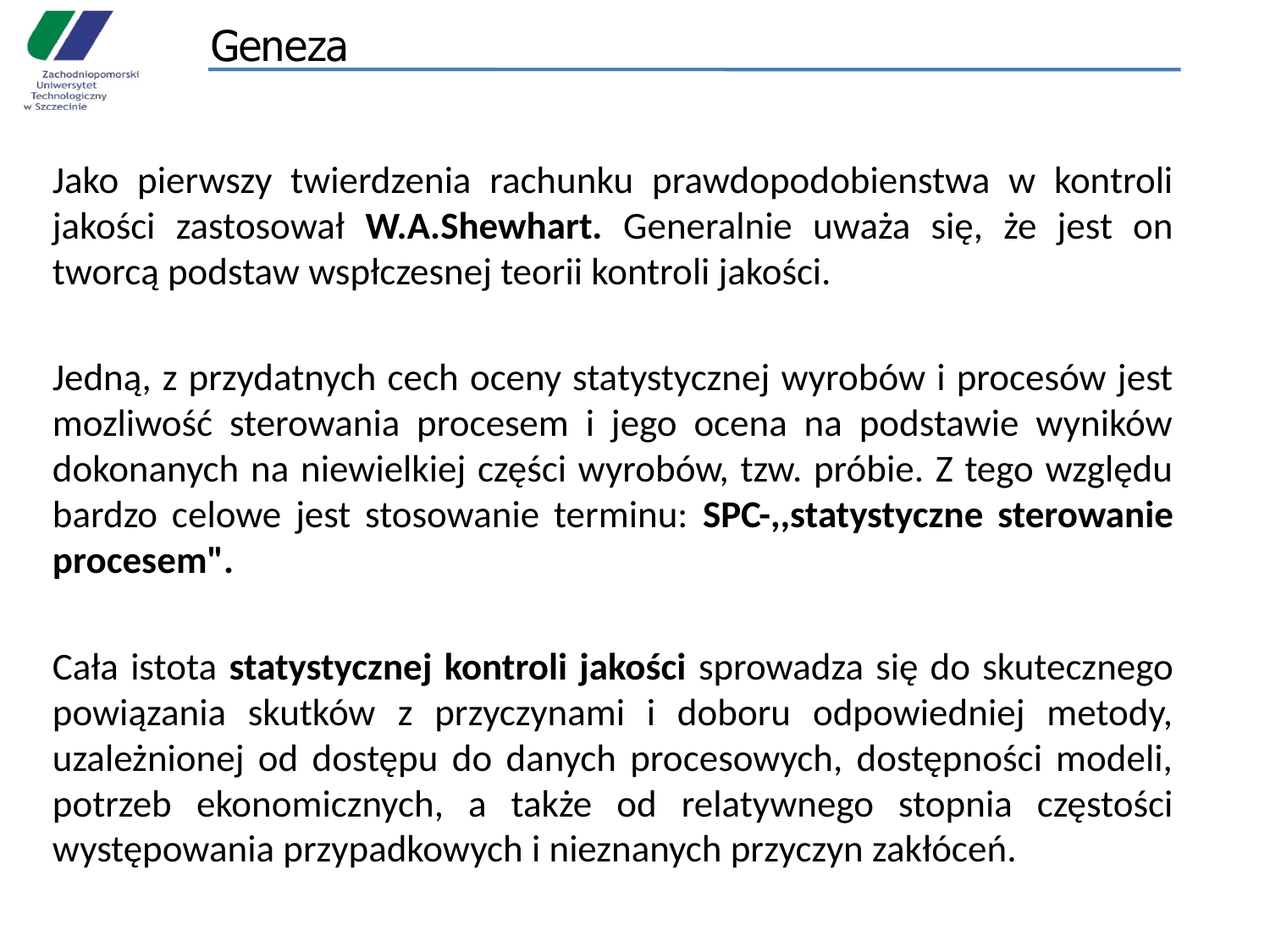

# Geneza
Jako pierwszy twierdzenia rachunku prawdopodobienstwa w kontroli jakości zastosował W.A.Shewhart. Generalnie uważa się, że jest on tworcą podstaw wspłczesnej teorii kontroli jakości.

Jedną, z przydatnych cech oceny statystycznej wyrobów i procesów jest mozliwość sterowania procesem i jego ocena na podstawie wyników dokonanych na niewielkiej części wyrobów, tzw. próbie. Z tego względu bardzo celowe jest stosowanie terminu: SPC-,,statystyczne sterowanie procesem".

Cała istota statystycznej kontroli jakości sprowadza się do skutecznego powiązania skutków z przyczynami i doboru odpowiedniej metody, uzależnionej od dostępu do danych procesowych, dostępności modeli, potrzeb ekonomicznych, a także od relatywnego stopnia częstości występowania przypadkowych i nieznanych przyczyn zakłóceń.